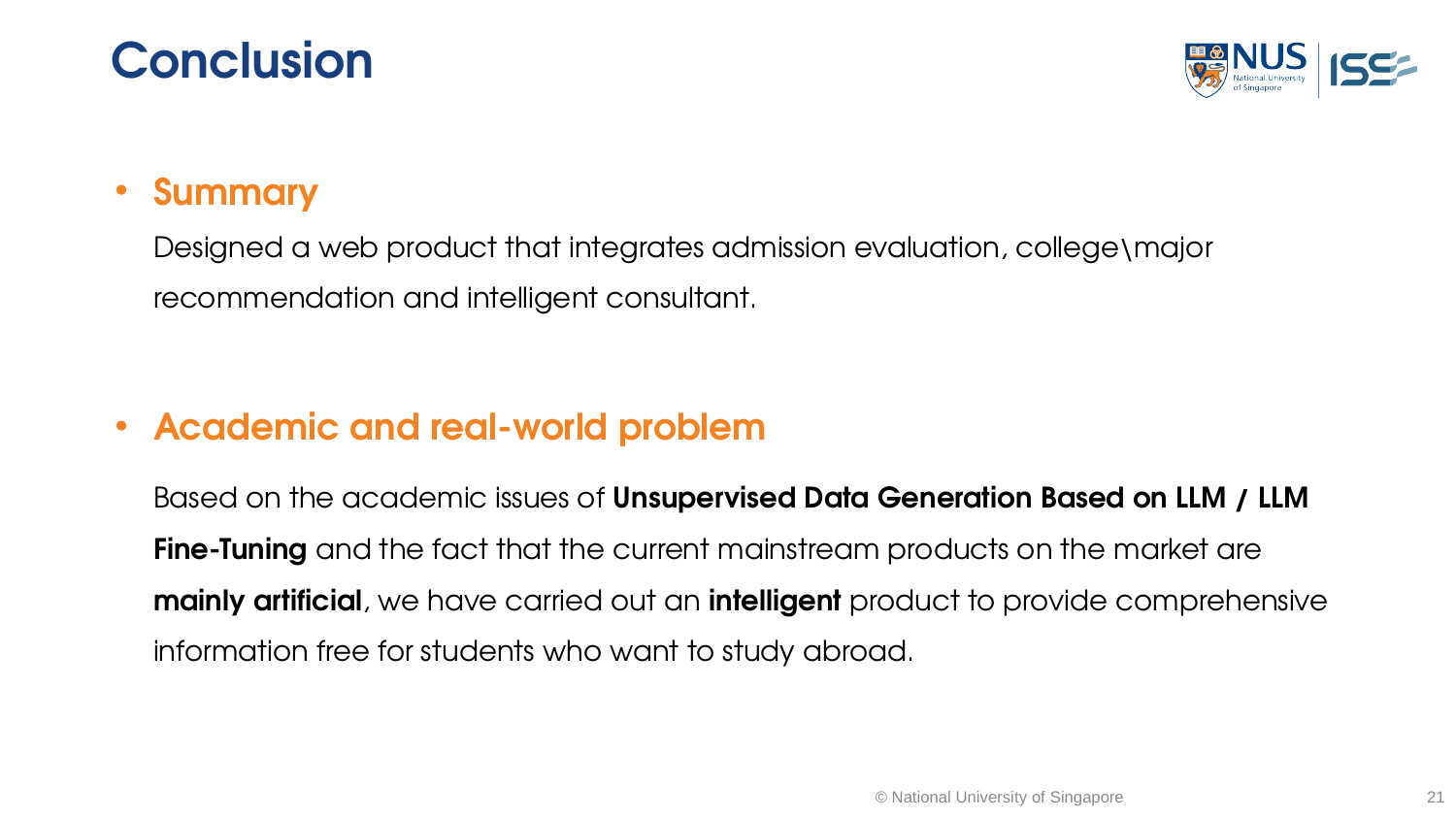

# Conclusion
Summary
Designed a web product that integrates admission evaluation, college\major recommendation and intelligent consultant.

Academic and real-world problem
Based on the academic issues of Unsupervised Data Generation Based on LLM / LLM Fine-Tuning and the fact that the current mainstream products on the market are mainly artificial, we have carried out an intelligent product to provide comprehensive information free for students who want to study abroad.
© National University of Singapore
21